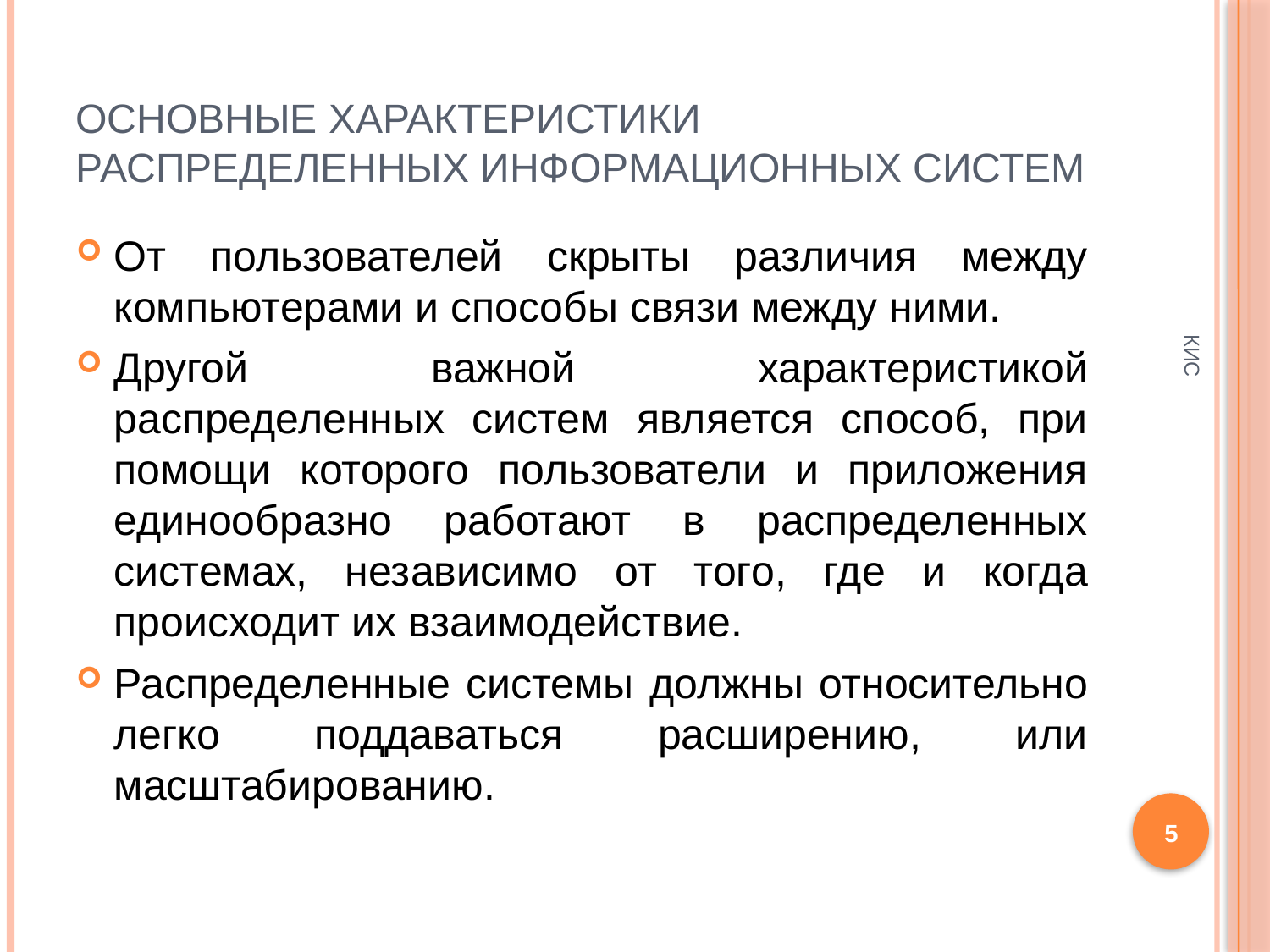

# основные характеристики распределенных информационных систем
От пользователей скрыты различия между компьютерами и способы связи между ними.
Другой важной характеристикой распределенных систем является способ, при помощи которого пользователи и приложения единообразно работают в распределенных системах, независимо от того, где и когда происходит их взаимодействие.
Распределенные системы должны относительно легко поддаваться расширению, или масштабированию.
КИС
5